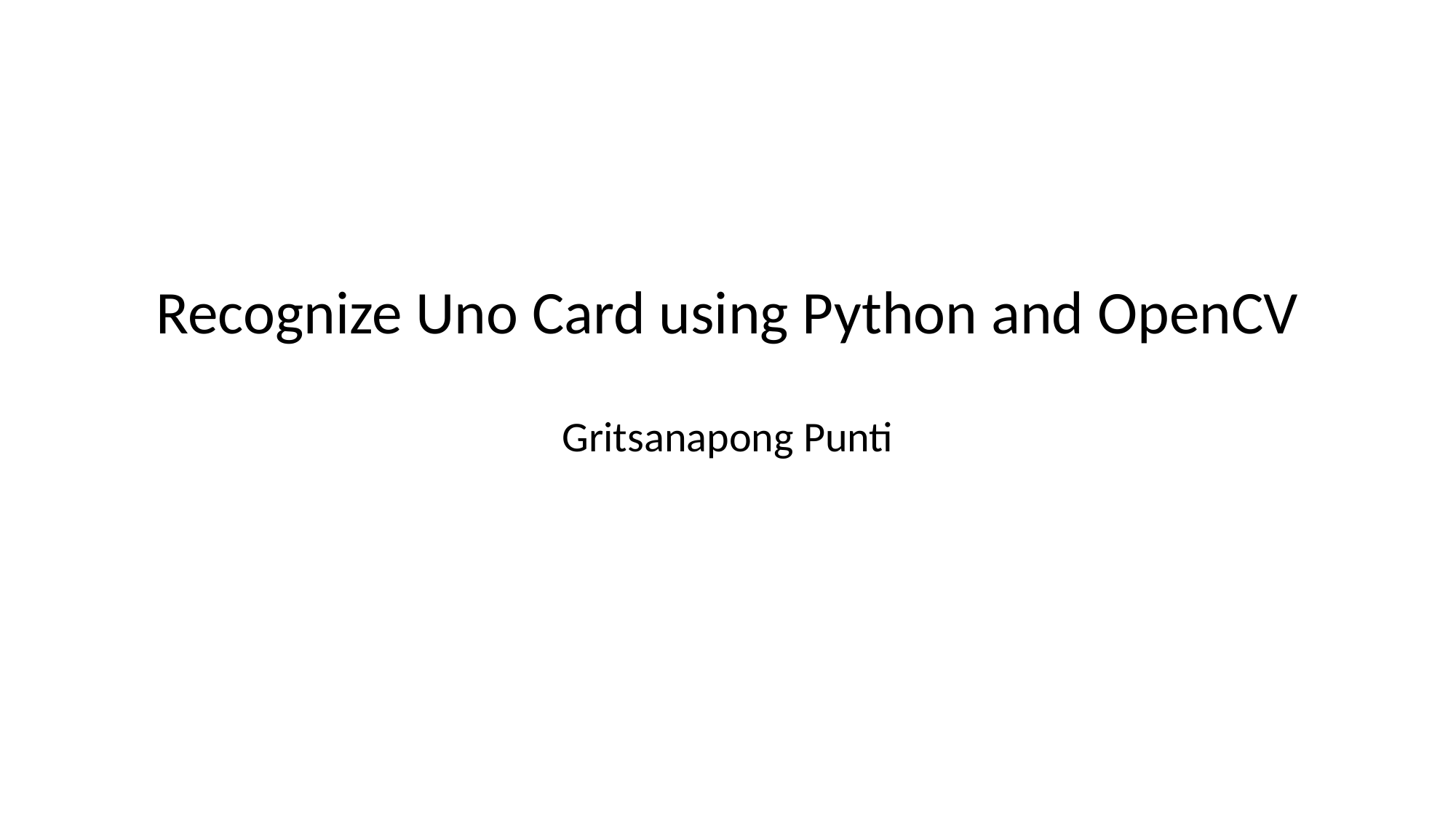

# Recognize Uno Card using Python and OpenCV
Gritsanapong Punti